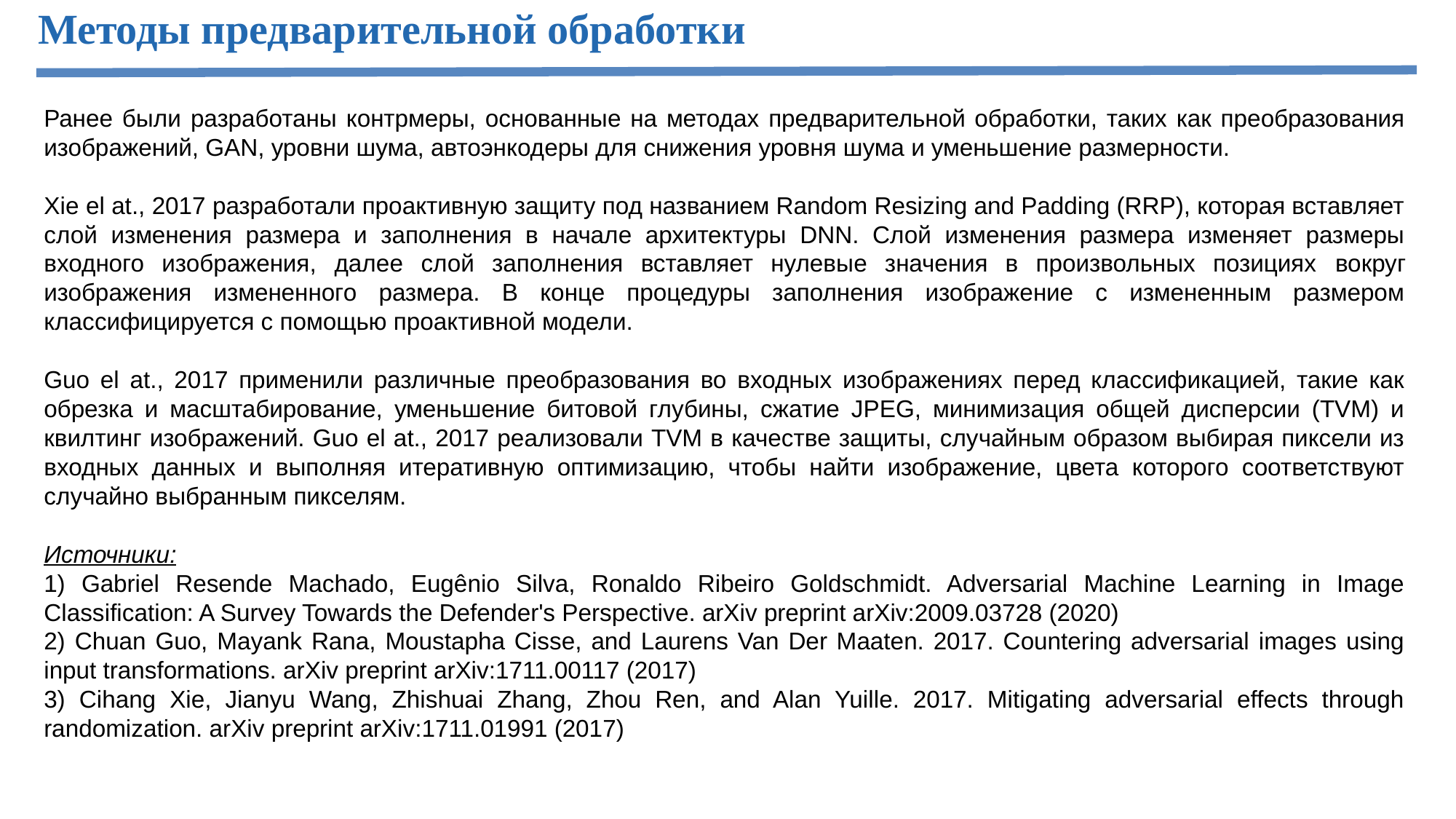

Методы предварительной обработки

Ранее были разработаны контрмеры, основанные на методах предварительной обработки, таких как преобразования изображений, GAN, уровни шума, автоэнкодеры для снижения уровня шума и уменьшение размерности.

Xie el at., 2017 разработали проактивную защиту под названием Random Resizing and Padding (RRP), которая вставляет слой изменения размера и заполнения в начале архитектуры DNN. Слой изменения размера изменяет размеры входного изображения, далее слой заполнения вставляет нулевые значения в произвольных позициях вокруг изображения измененного размера. В конце процедуры заполнения изображение с измененным размером классифицируется с помощью проактивной модели.

Guo el at., 2017 применили различные преобразования во входных изображениях перед классификацией, такие как обрезка и масштабирование, уменьшение битовой глубины, сжатие JPEG, минимизация общей дисперсии (TVM) и квилтинг изображений. Guo el at., 2017 реализовали TVM в качестве защиты, случайным образом выбирая пиксели из входных данных и выполняя итеративную оптимизацию, чтобы найти изображение, цвета которого соответствуют случайно выбранным пикселям.

Источники:
1) Gabriel Resende Machado, Eugênio Silva, Ronaldo Ribeiro Goldschmidt. Adversarial Machine Learning in Image Classification: A Survey Towards the Defender's Perspective. arXiv preprint arXiv:2009.03728 (2020)
2) Chuan Guo, Mayank Rana, Moustapha Cisse, and Laurens Van Der Maaten. 2017. Countering adversarial images using input transformations. arXiv preprint arXiv:1711.00117 (2017)
3) Cihang Xie, Jianyu Wang, Zhishuai Zhang, Zhou Ren, and Alan Yuille. 2017. Mitigating adversarial effects through randomization. arXiv preprint arXiv:1711.01991 (2017)

26